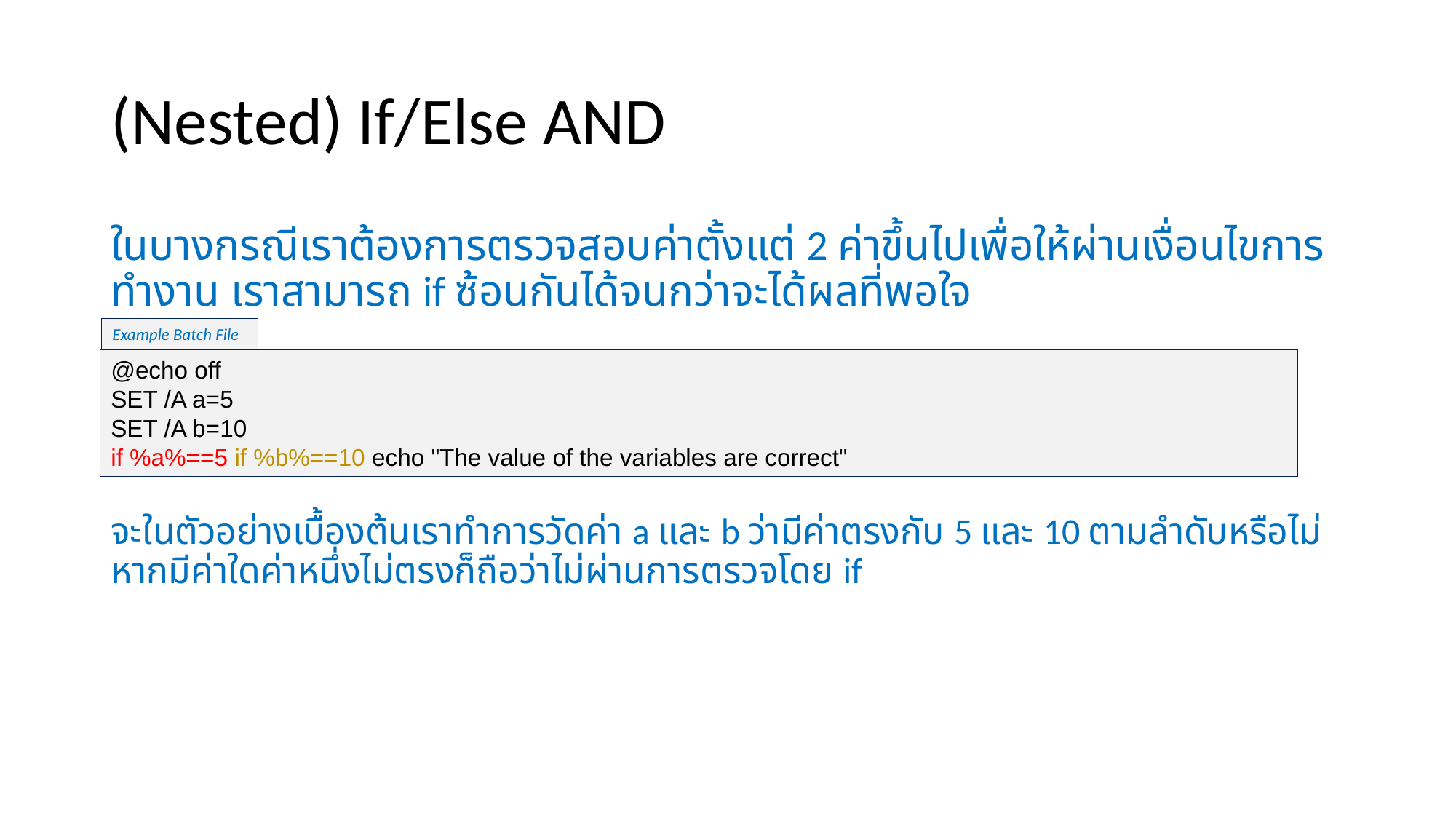

# (Nested) If/Else AND
ในบางกรณีเราต้องการตรวจสอบค่าตั้งแต่ 2 ค่าขึ้นไปเพื่อให้ผ่านเงื่อนไขการทำงาน เราสามารถ if ซ้อนกันได้จนกว่าจะได้ผลที่พอใจ

จะในตัวอย่างเบื้องต้นเราทำการวัดค่า a และ b ว่ามีค่าตรงกับ 5 และ 10 ตามลำดับหรือไม่ หากมีค่าใดค่าหนึ่งไม่ตรงก็ถือว่าไม่ผ่านการตรวจโดย if

Example Batch File
@echo off
SET /A a=5
SET /A b=10
if %a%==5 if %b%==10 echo "The value of the variables are correct"